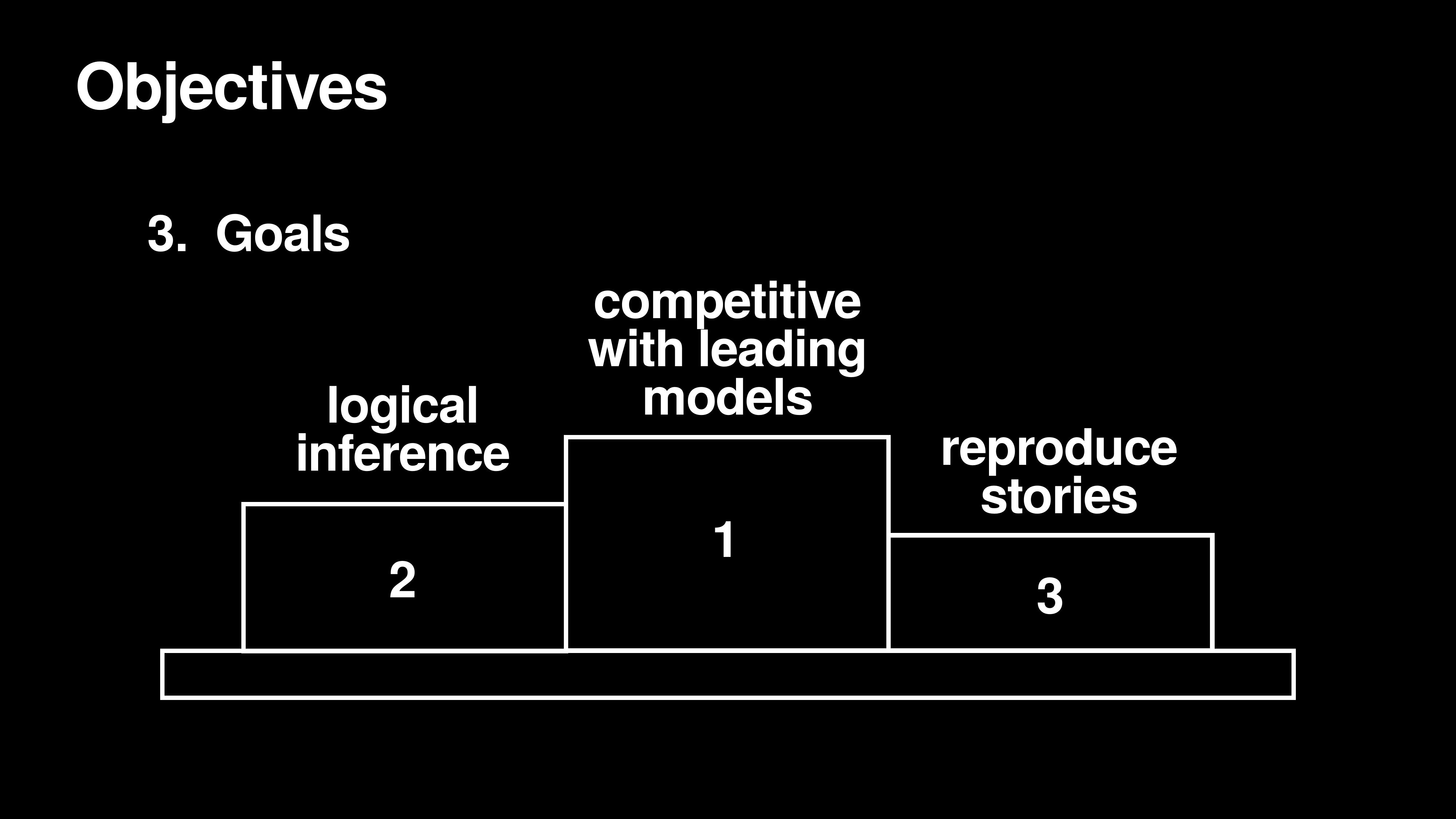

# Objectives
Goals
competitive
with leading
models

logical
inference

reproduce
stories

1

2
3